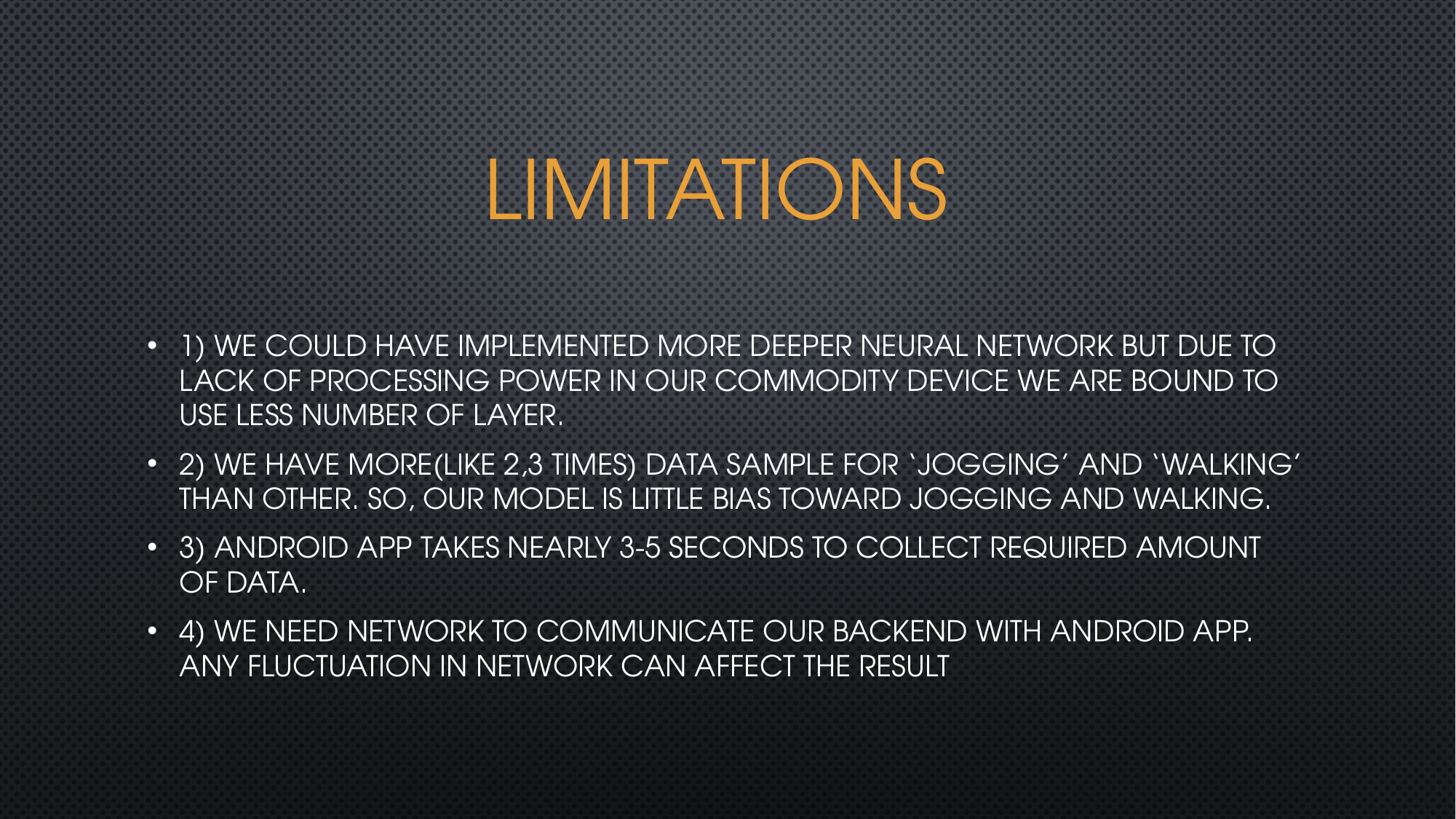

# LIMITATIONS
1) we could have implemented more deeper neural network but due to lack of processing power in our commodity device we are bound to use less number of layer.
2) We have more(like 2,3 times) data sample for ‘jogging’ and ‘walking’ than other. So, our model is little bias toward jogging and walking.
3) Android app takes nearly 3-5 seconds to collect required amount of data.
4) We need network to communicate our backend with android app. Any fluctuation in network can affect the result